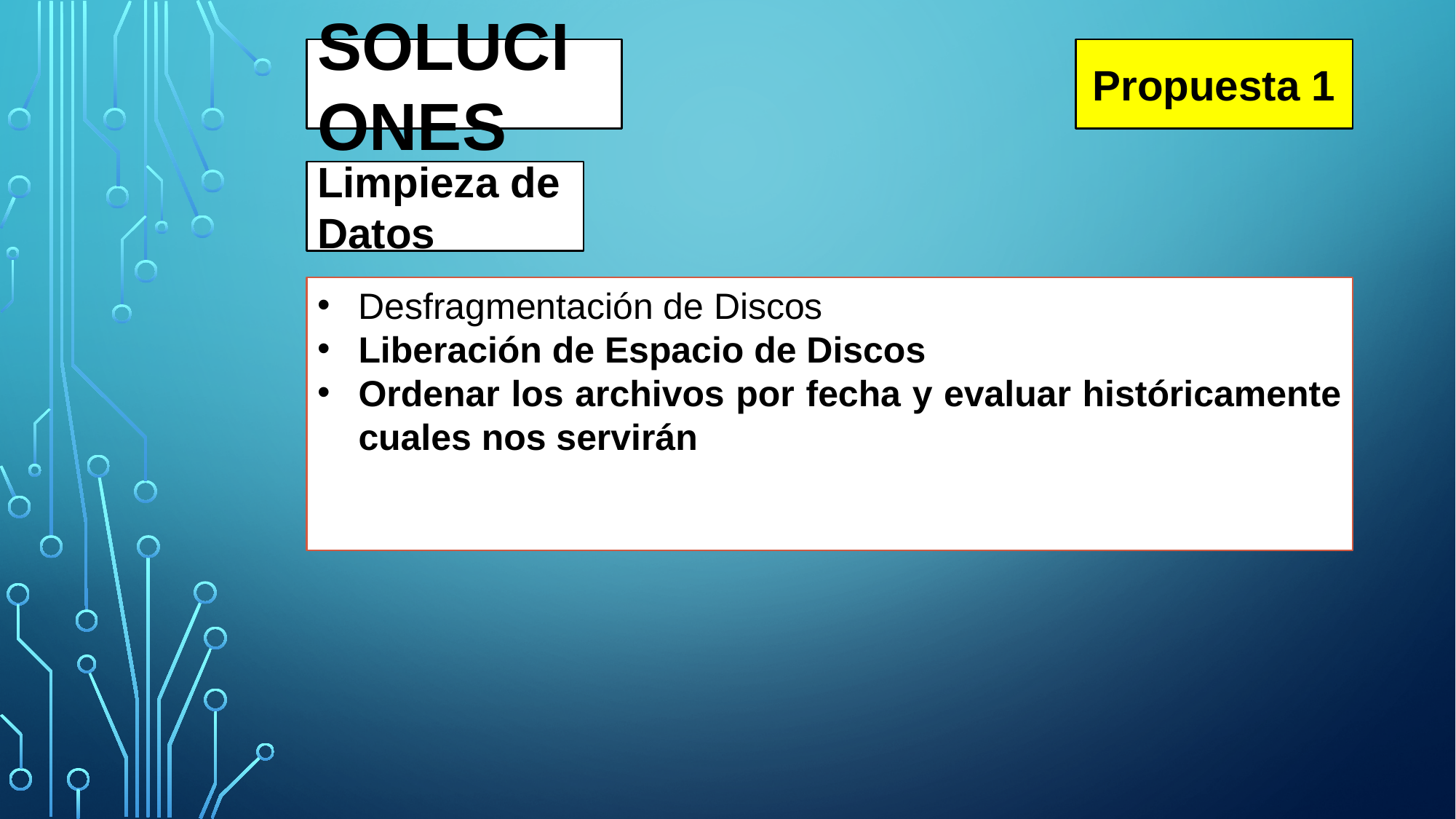

SOLUCIONES
Propuesta 1
Limpieza de Datos
Desfragmentación de Discos
Liberación de Espacio de Discos
Ordenar los archivos por fecha y evaluar históricamente cuales nos servirán